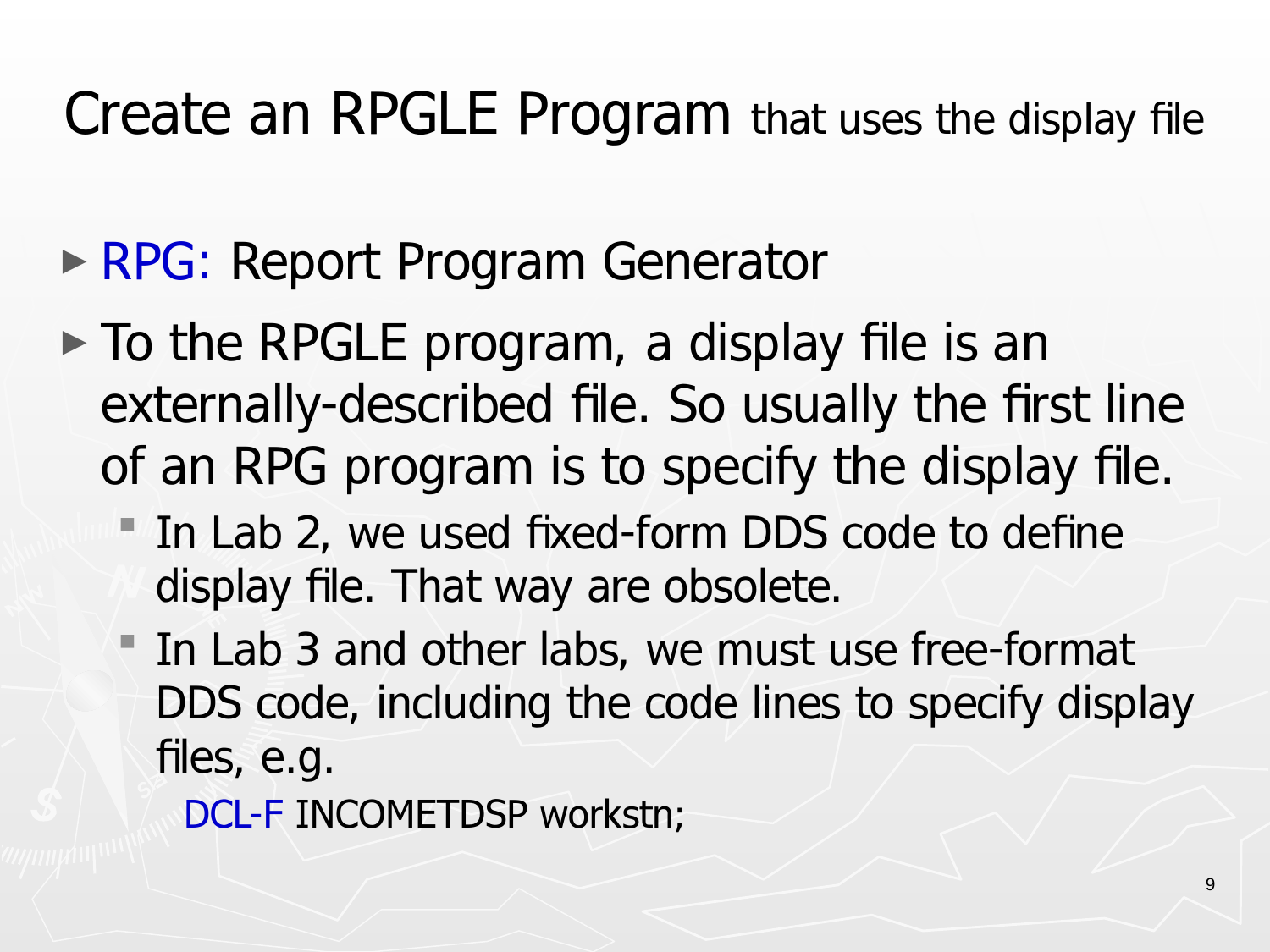

# Create an RPGLE Program that uses the display file
RPG: Report Program Generator
To the RPGLE program, a display file is an externally-described file. So usually the first line of an RPG program is to specify the display file.
In Lab 2, we used fixed-form DDS code to define display file. That way are obsolete.
In Lab 3 and other labs, we must use free-format DDS code, including the code lines to specify display files, e.g.
 DCL-F INCOMETDSP workstn;

9